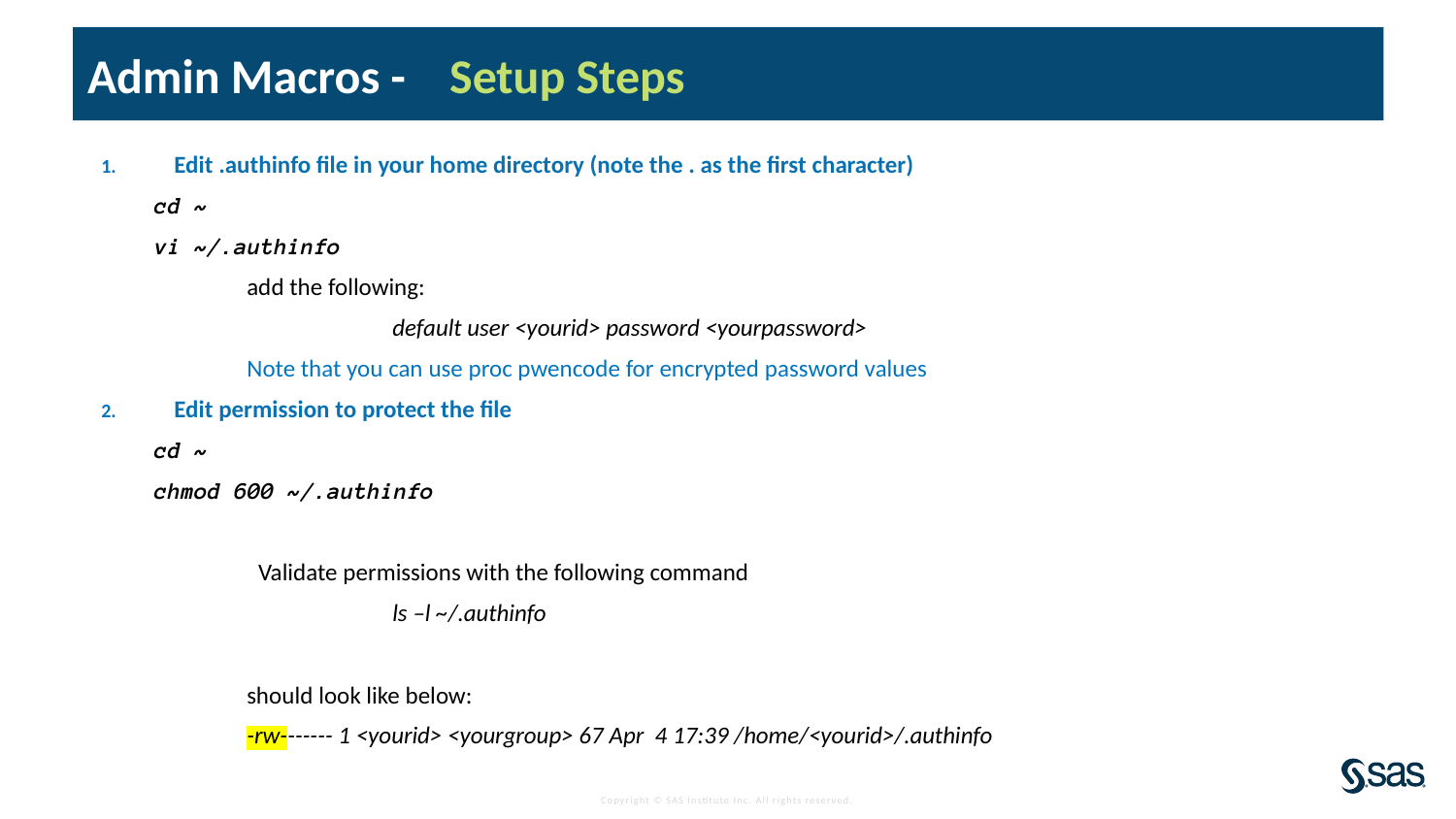

# Admin Macros -    Setup Steps
Edit .authinfo file in your home directory (note the . as the first character)
    cd ~
    vi ~/.authinfo
	add the following:
		default user <yourid> password <yourpassword>
	Note that you can use proc pwencode for encrypted password values
Edit permission to protect the file
    cd ~
    chmod 600 ~/.authinfo

	  Validate permissions with the following command
		ls –l ~/.authinfo

	should look like below:
	-rw------- 1 <yourid> <yourgroup> 67 Apr  4 17:39 /home/<yourid>/.authinfo